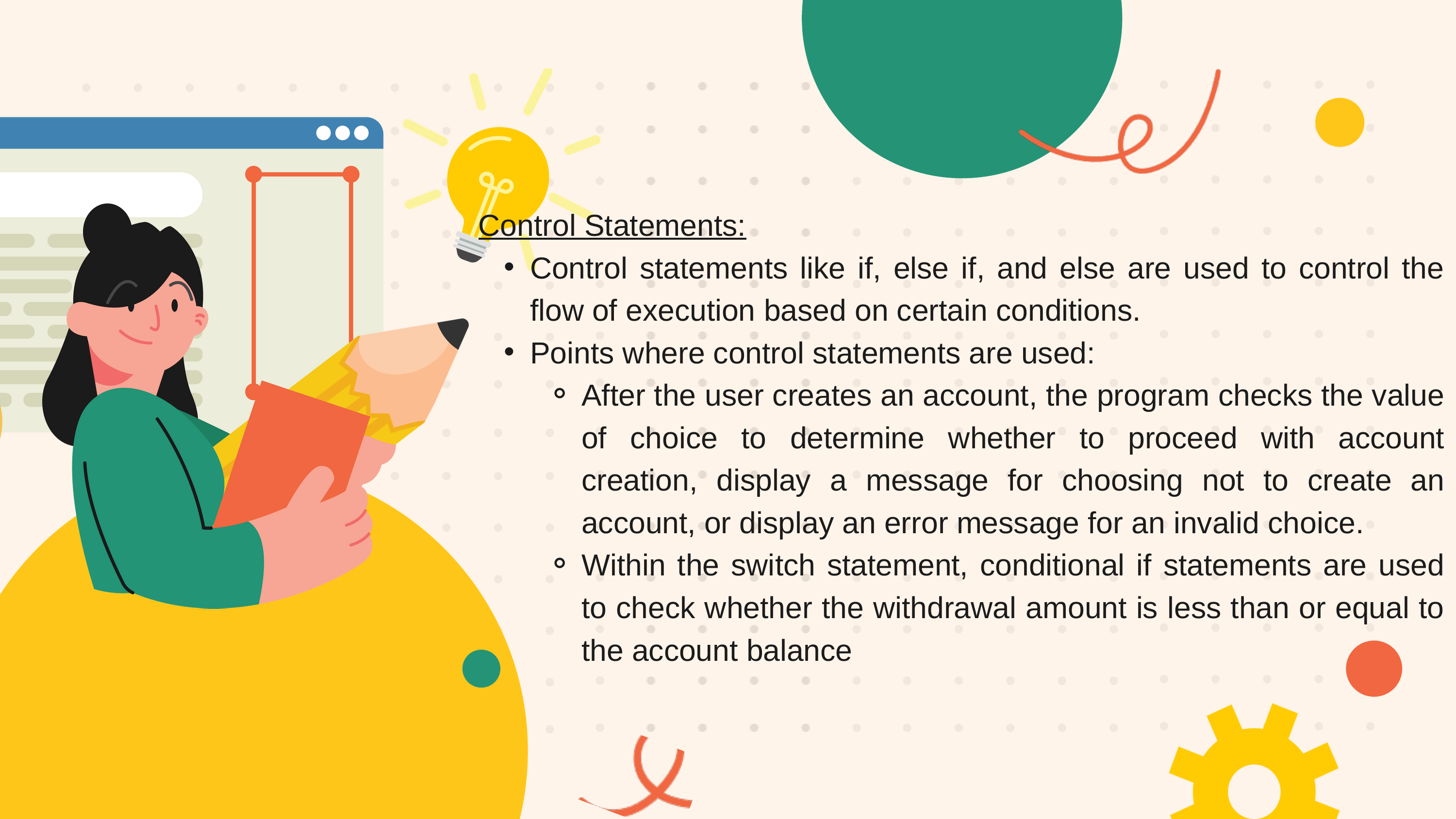

Control Statements:
Control statements like if, else if, and else are used to control the flow of execution based on certain conditions.
Points where control statements are used:
After the user creates an account, the program checks the value of choice to determine whether to proceed with account creation, display a message for choosing not to create an account, or display an error message for an invalid choice.
Within the switch statement, conditional if statements are used to check whether the withdrawal amount is less than or equal to the account balance